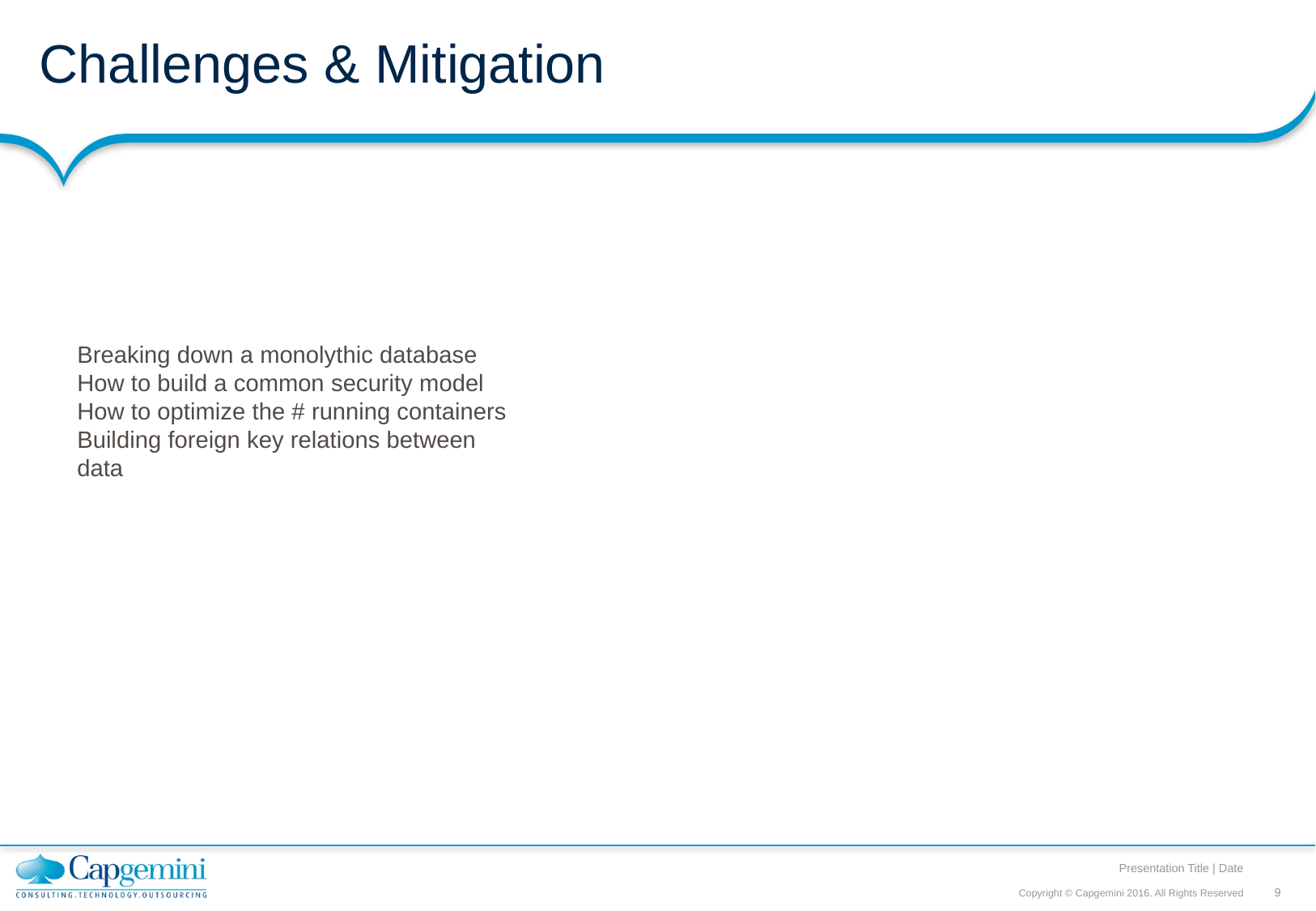

# Challenges & Mitigation
Breaking down a monolythic database
How to build a common security model
How to optimize the # running containers
Building foreign key relations between data